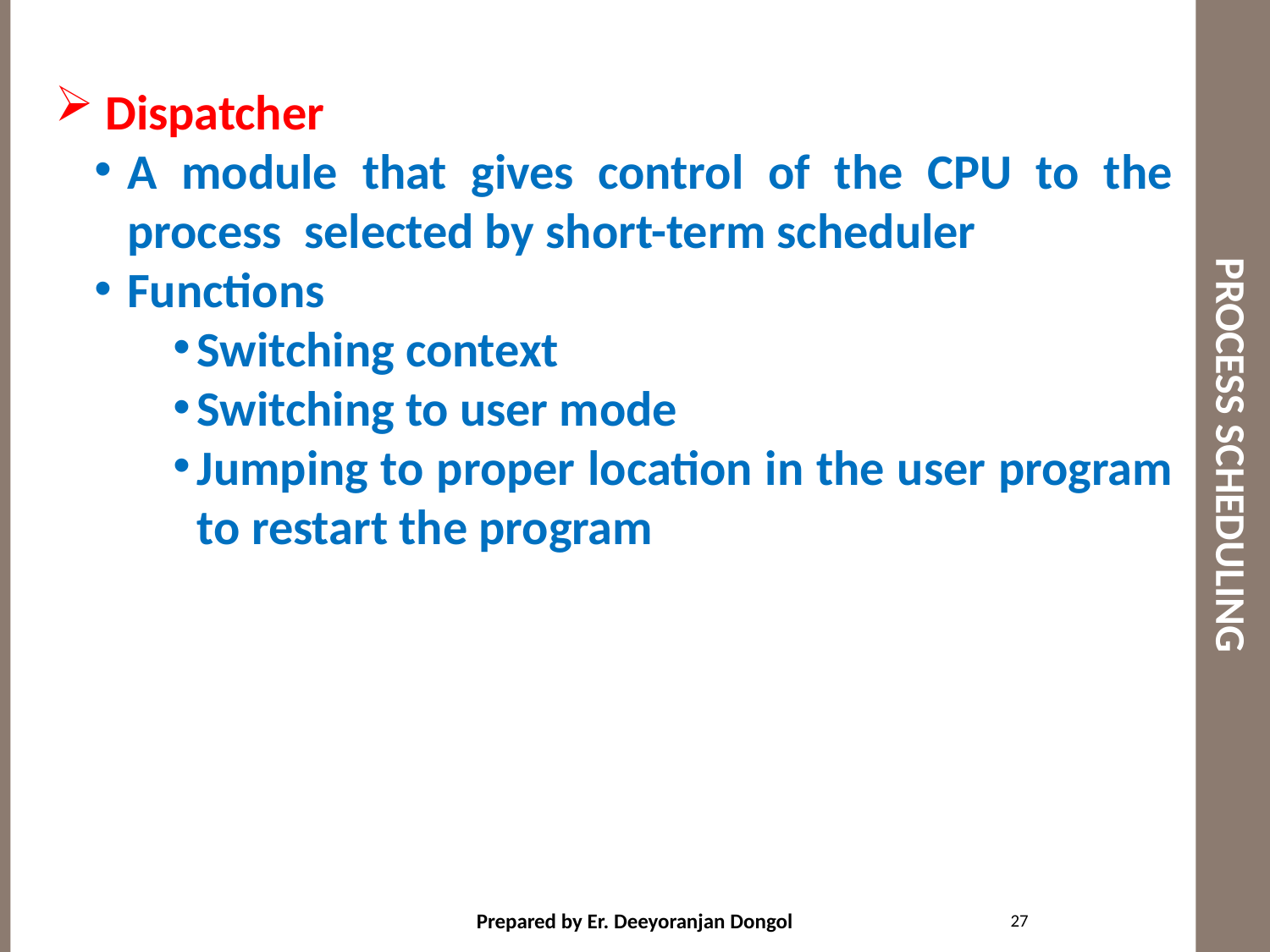

# PROCESS SCHEDULING
 Dispatcher
A module that gives control of the CPU to the process  selected by short-term scheduler
Functions
Switching context
Switching to user mode
Jumping to proper location in the user program to restart the program

27
Prepared by Er. Deeyoranjan Dongol